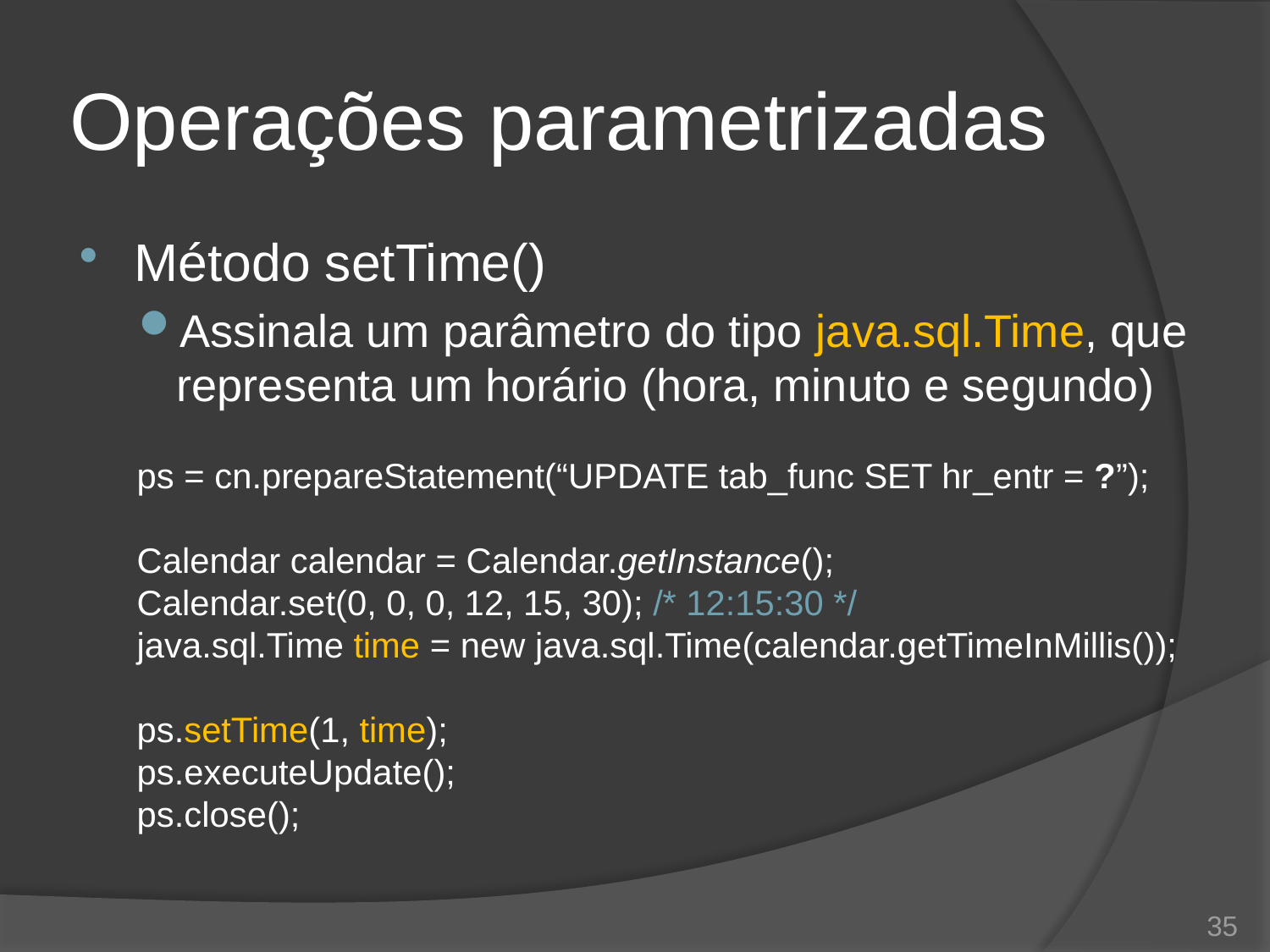

# Operações parametrizadas
Método setTime()
Assinala um parâmetro do tipo java.sql.Time, que representa um horário (hora, minuto e segundo)

ps = cn.prepareStatement(“UPDATE tab_func SET hr_entr = ?”);

Calendar calendar = Calendar.getInstance();
Calendar.set(0, 0, 0, 12, 15, 30); /* 12:15:30 */
java.sql.Time time = new java.sql.Time(calendar.getTimeInMillis());

ps.setTime(1, time);
ps.executeUpdate();
ps.close();
35